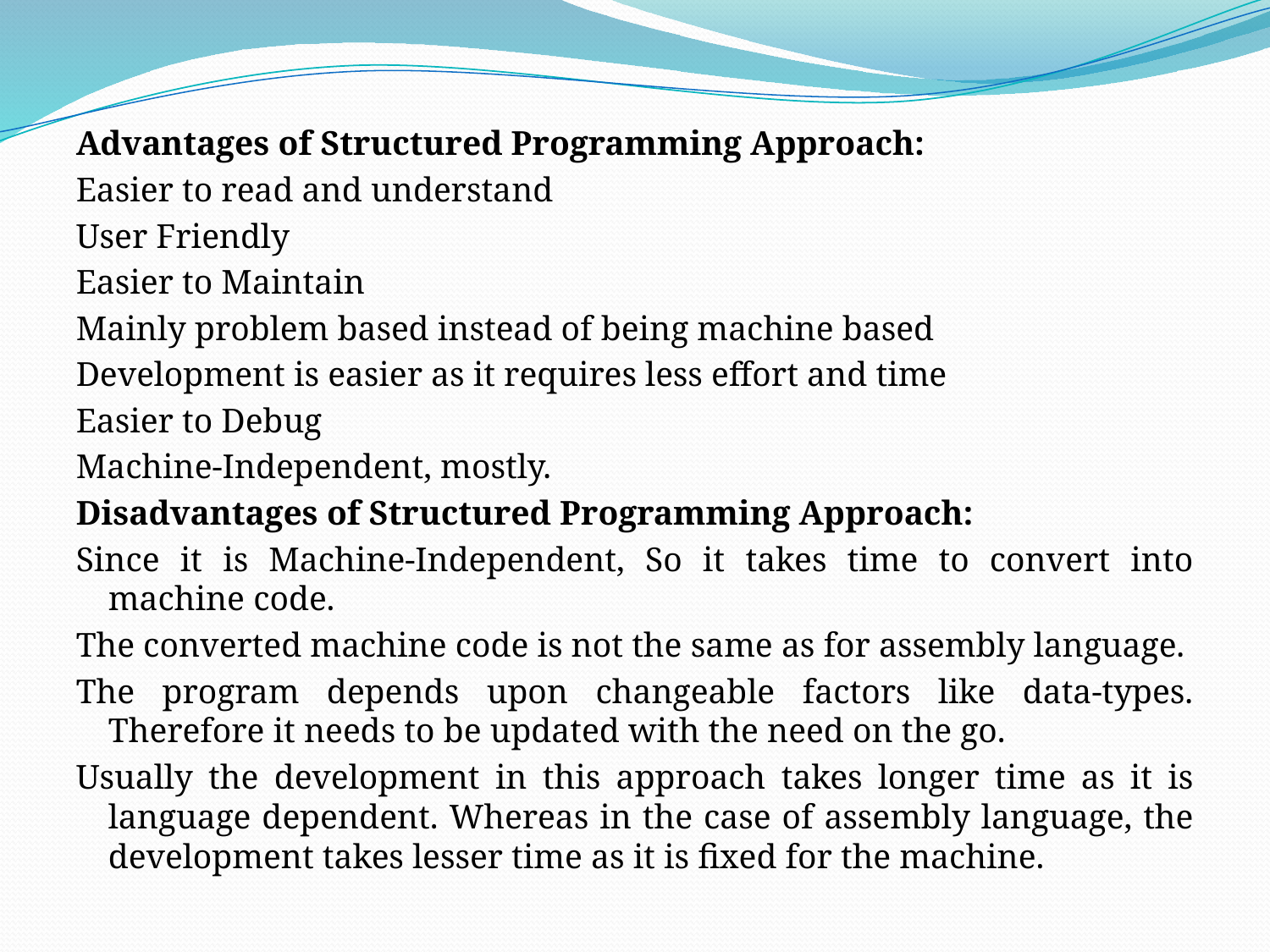

Advantages of Structured Programming Approach:
Easier to read and understand
User Friendly
Easier to Maintain
Mainly problem based instead of being machine based
Development is easier as it requires less effort and time
Easier to Debug
Machine-Independent, mostly.
Disadvantages of Structured Programming Approach:
Since it is Machine-Independent, So it takes time to convert into machine code.
The converted machine code is not the same as for assembly language.
The program depends upon changeable factors like data-types. Therefore it needs to be updated with the need on the go.
Usually the development in this approach takes longer time as it is language dependent. Whereas in the case of assembly language, the development takes lesser time as it is fixed for the machine.